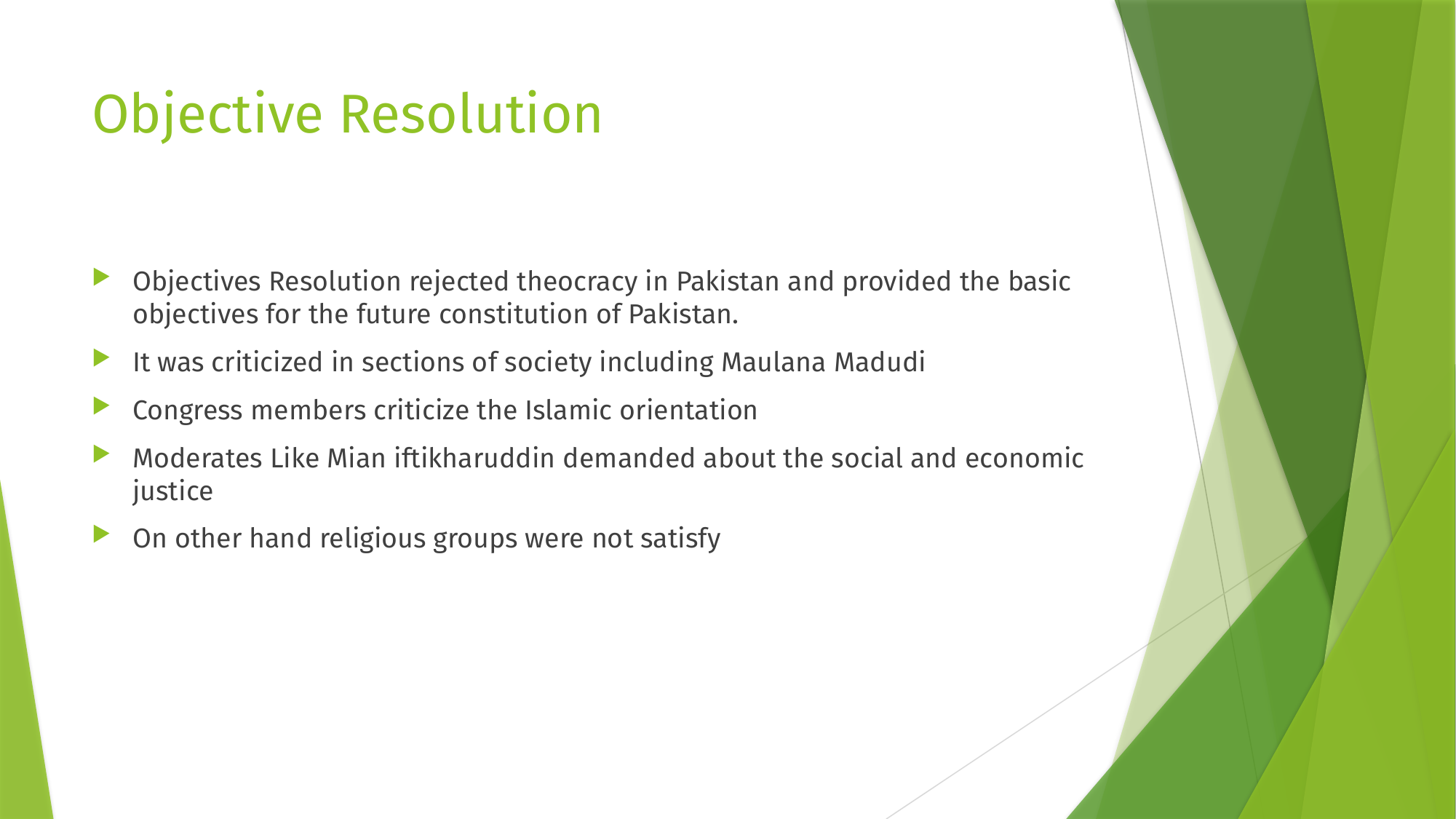

# Objective Resolution
Objectives Resolution rejected theocracy in Pakistan and provided the basic objectives for the future constitution of Pakistan.
It was criticized in sections of society including Maulana Madudi
Congress members criticize the Islamic orientation
Moderates Like Mian iftikharuddin demanded about the social and economic justice
On other hand religious groups were not satisfy